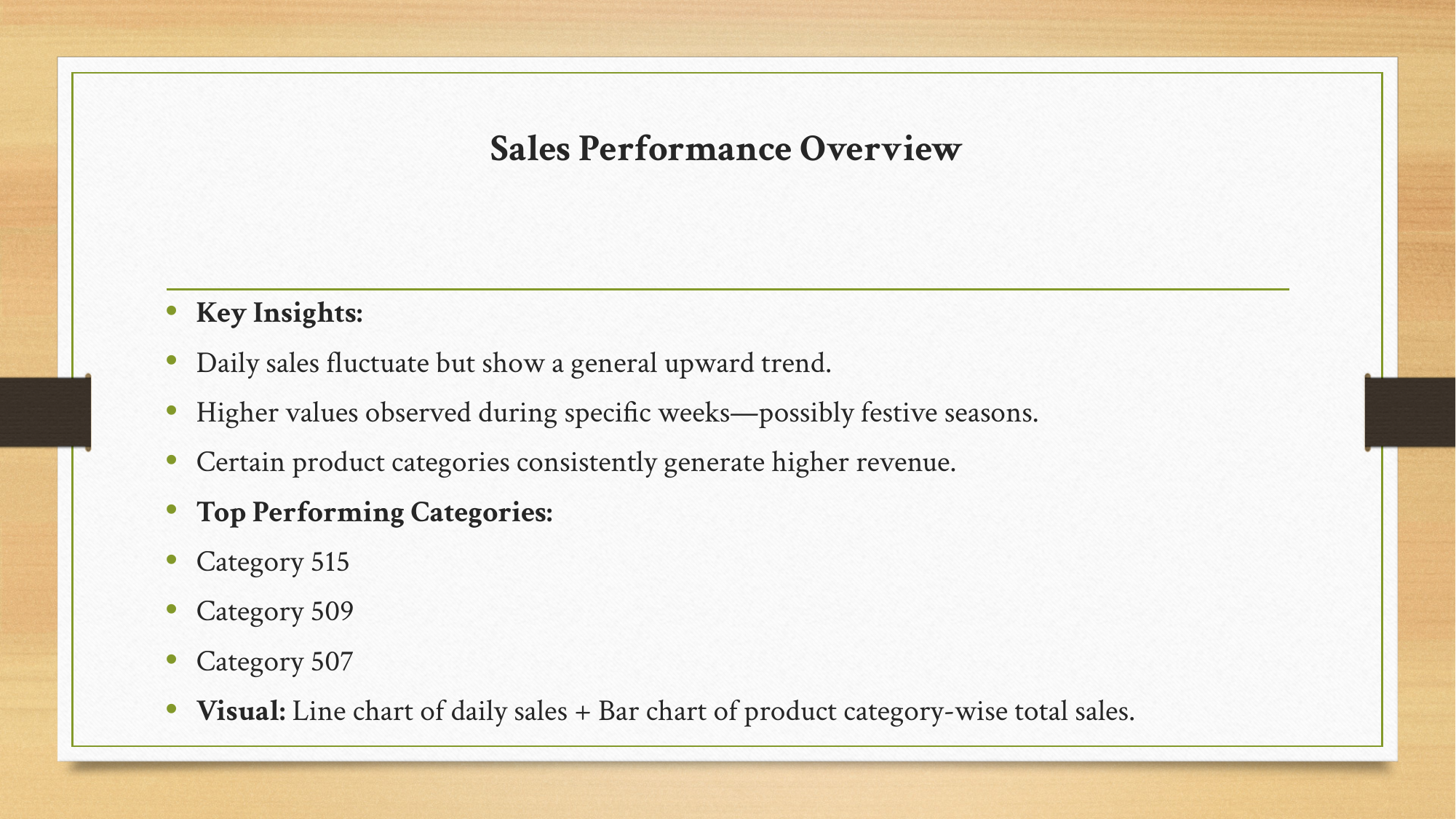

# Sales Performance Overview
Key Insights:
Daily sales fluctuate but show a general upward trend.
Higher values observed during specific weeks—possibly festive seasons.
Certain product categories consistently generate higher revenue.
Top Performing Categories:
Category 515
Category 509
Category 507
Visual: Line chart of daily sales + Bar chart of product category-wise total sales.